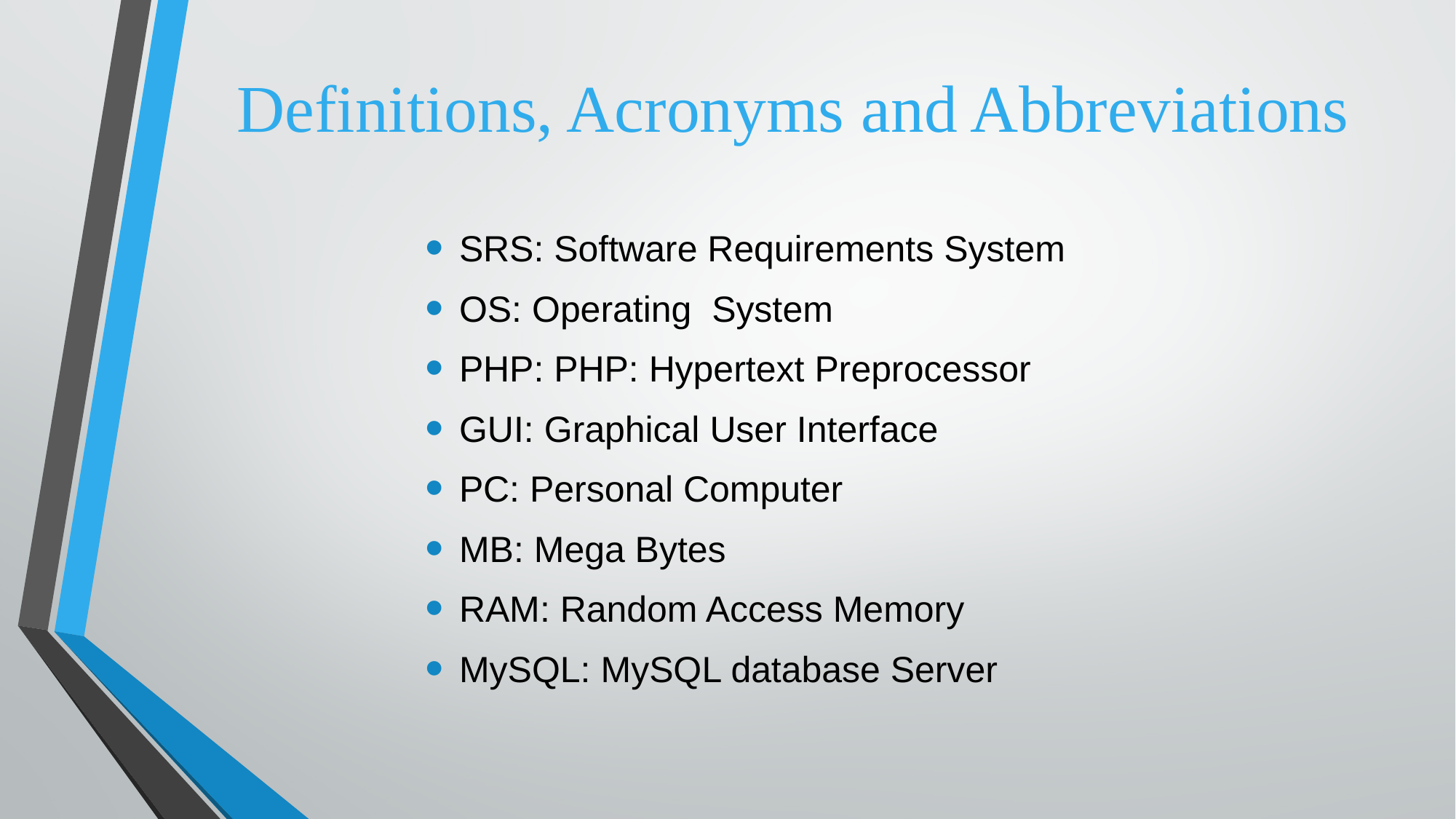

# Definitions, Acronyms and Abbreviations
SRS: Software Requirements System
OS: Operating  System
PHP: PHP: Hypertext Preprocessor
GUI: Graphical User Interface
PC: Personal Computer
MB: Mega Bytes
RAM: Random Access Memory
MySQL: MySQL database Server